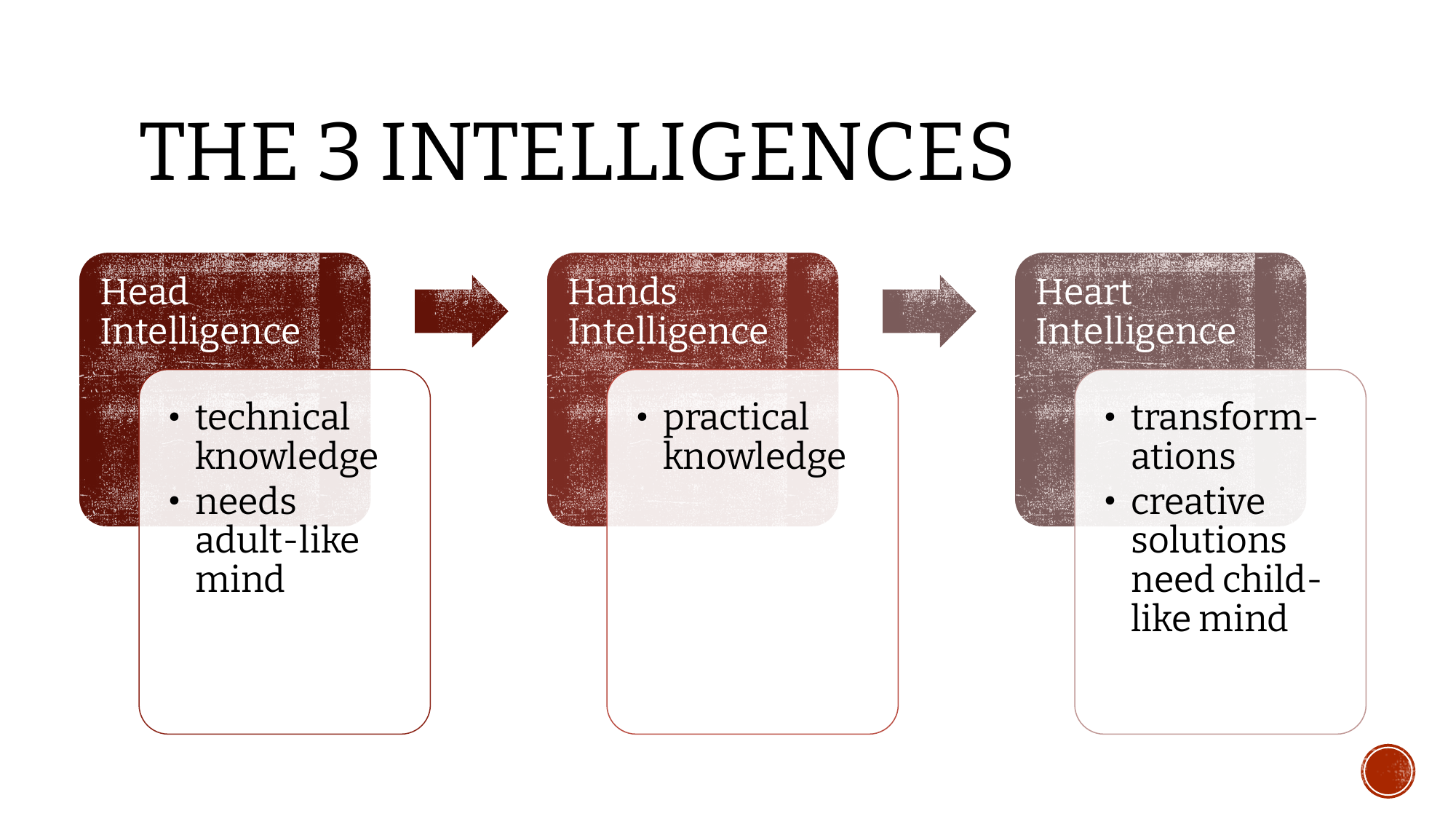

# THE 3 INTELLIGENCES

Head Intelligence

Hands Intelligence

Heart Intelligence

technical knowledge
needs adult-like mind
practical knowledge
transform-ations
creative solutions need child-like mind